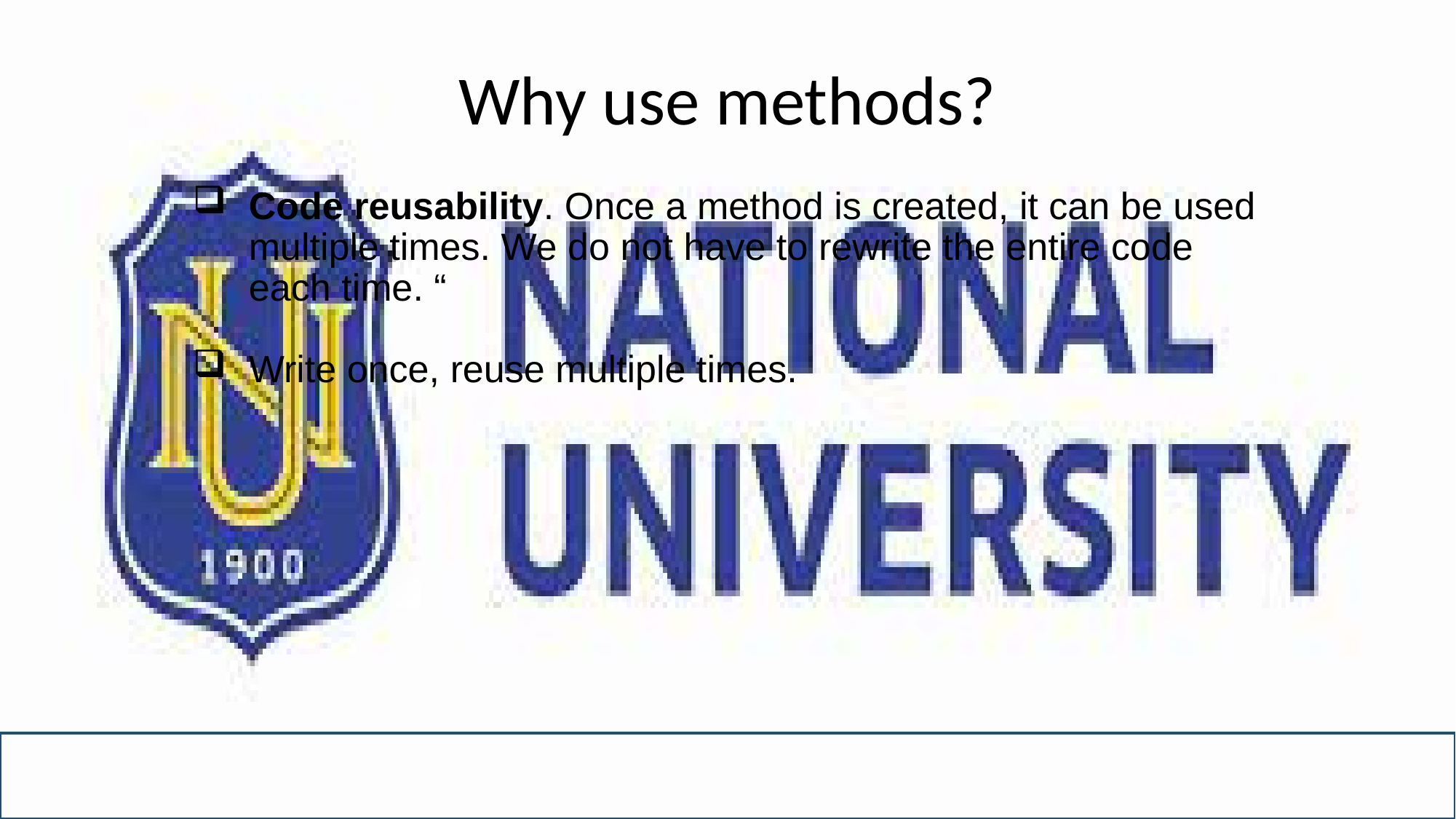

# Why use methods?
Code reusability. Once a method is created, it can be used multiple times. We do not have to rewrite the entire code each time. “

Write once, reuse multiple times.